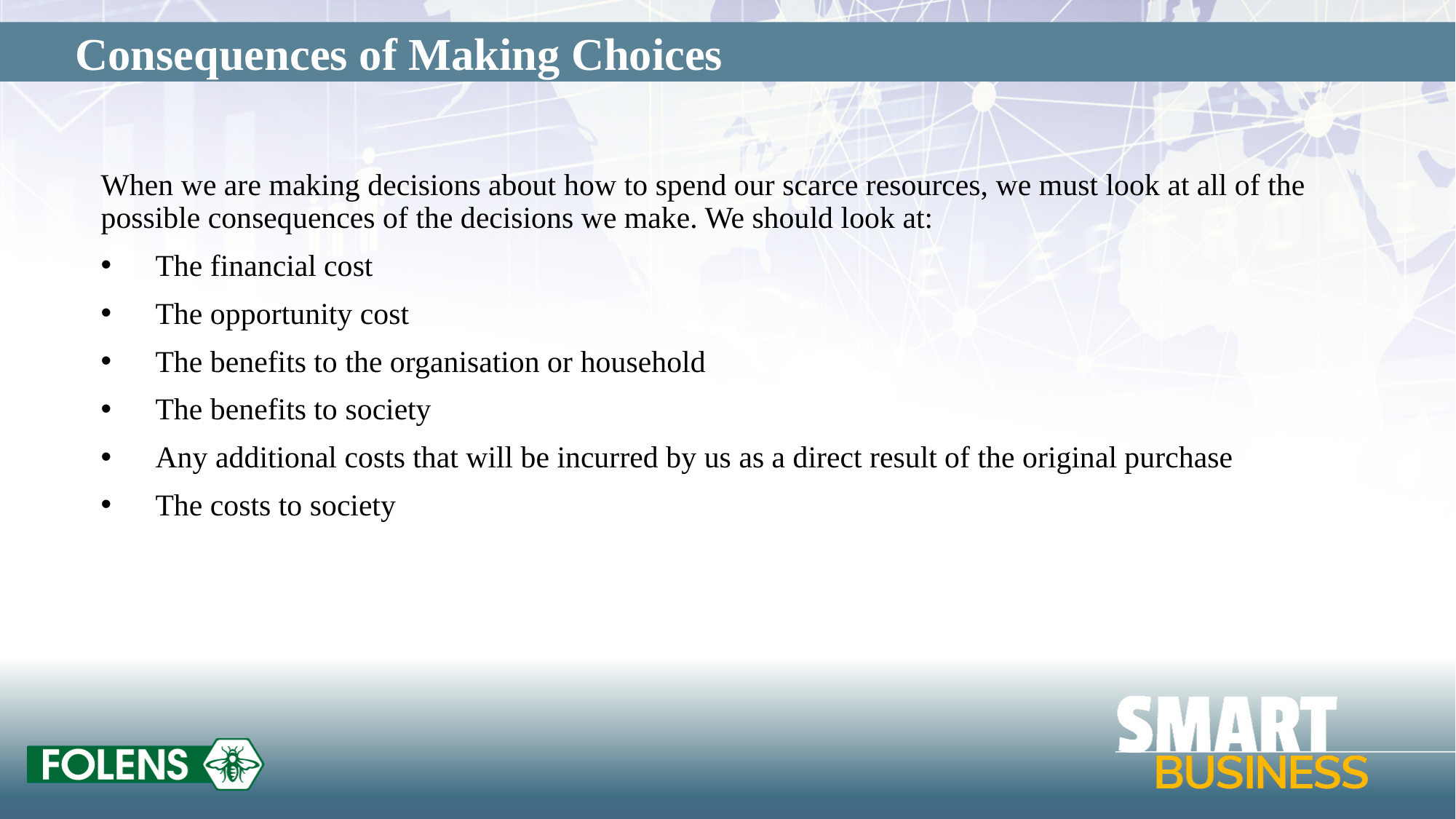

Consequences of Making Choices
When we are making decisions about how to spend our scarce resources, we must look at all of the possible consequences of the decisions we make. We should look at:
The financial cost
The opportunity cost
The benefits to the organisation or household
The benefits to society
Any additional costs that will be incurred by us as a direct result of the original purchase
The costs to society